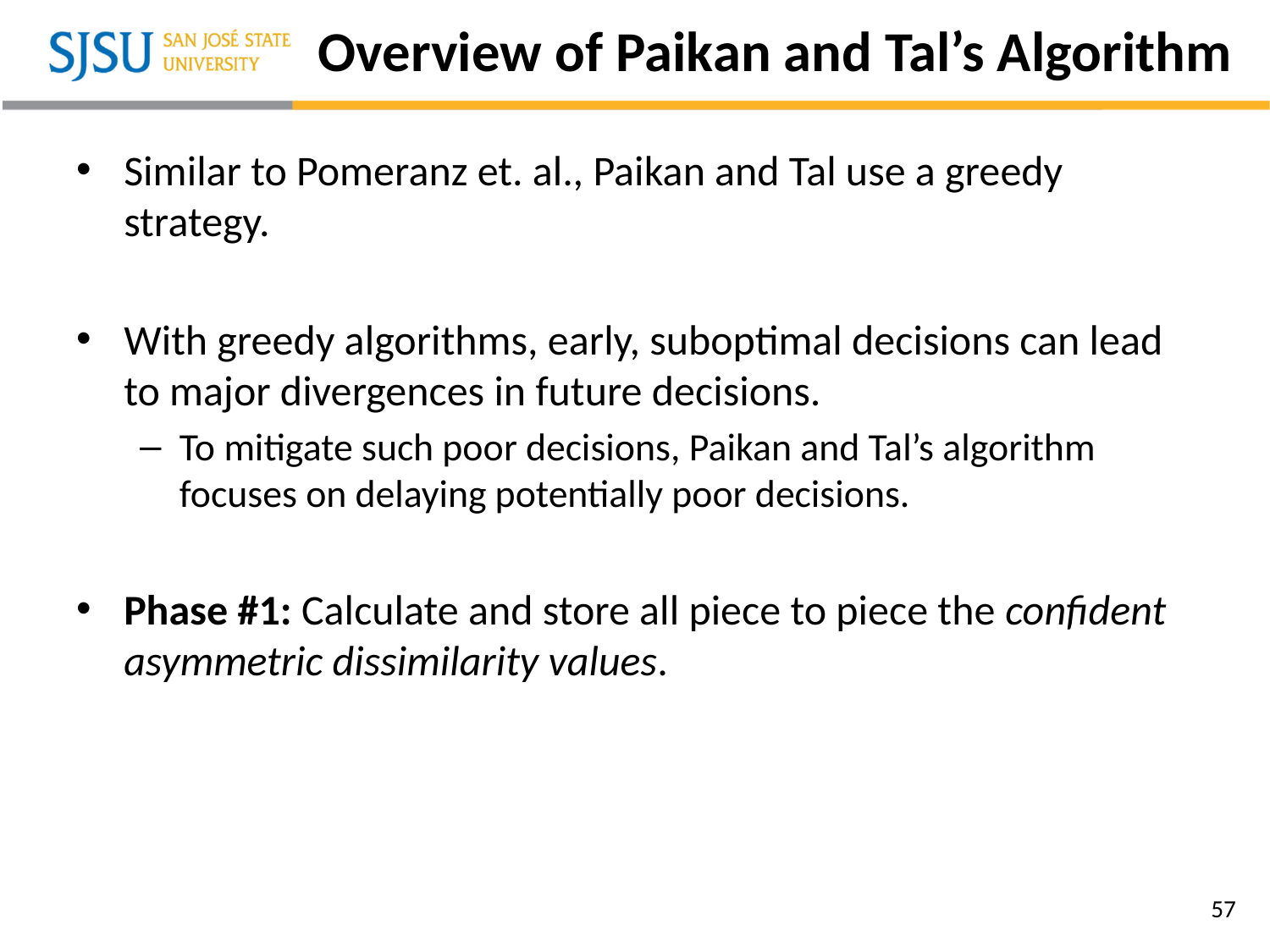

# Overview of Paikan and Tal’s Algorithm
Similar to Pomeranz et. al., Paikan and Tal use a greedy strategy.

With greedy algorithms, early, suboptimal decisions can lead to major divergences in future decisions.
To mitigate such poor decisions, Paikan and Tal’s algorithm focuses on delaying potentially poor decisions.

Phase #1: Calculate and store all piece to piece the confident asymmetric dissimilarity values.

57